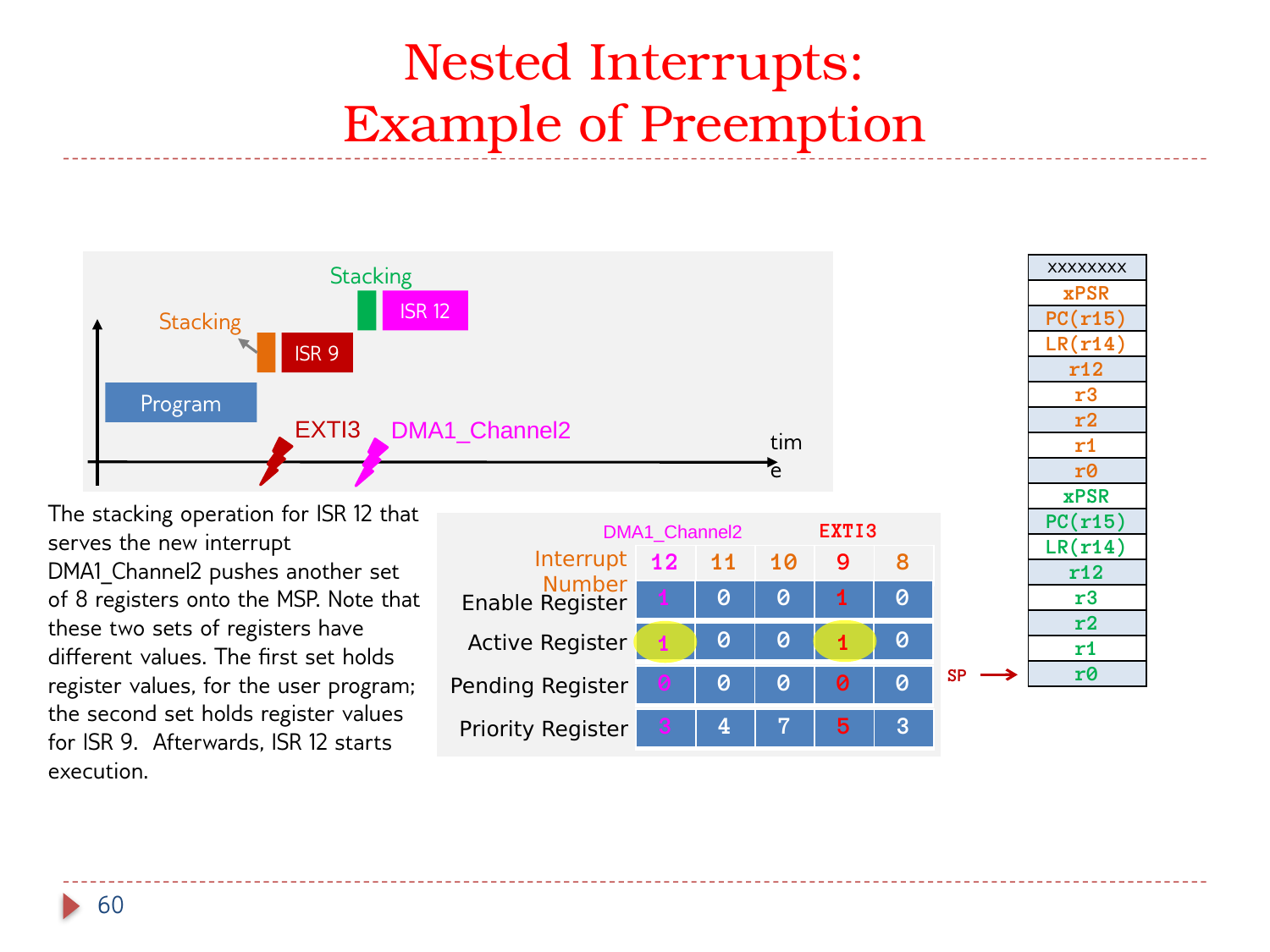

# Nested Interrupts: Example of Preemption

Stacking
| xxxxxxxx |  |
| --- | --- |
| xPSR |  |
| PC(r15) |  |
| LR(r14) |  |
| r12 |  |
| r3 |  |
| r2 |  |
| r1 |  |
| r0 |  |
| xPSR |  |
| PC(r15) |  |
| LR(r14) |  |
| r12 |  |
| r3 |  |
| r2 |  |
| r1 |  |
| r0 |  |

ISR 12
Stacking

ISR 9
Program
EXTI3
DMA1_Channel2
time

The stacking operation for ISR 12 that serves the new interrupt DMA1_Channel2 pushes another set of 8 registers onto the MSP. Note that these two sets of registers have different values. The first set holds register values, for the user program; the second set holds register values for ISR 9.  Afterwards, ISR 12 starts execution.
EXTI3

DMA1_Channel2
Interrupt Number
| 12 | 11 | 10 | 9 | 8 |
| --- | --- | --- | --- | --- |
| 1 | 0 | 0 | 1 | 0 |
| --- | --- | --- | --- | --- |
Enable Register
1
1
Active Register
|  | 0 | 0 |  | 0 |
| --- | --- | --- | --- | --- |
SP
Pending Register
| 0 | 0 | 0 | 0 | 0 |
| --- | --- | --- | --- | --- |
Priority Register
| 3 | 4 | 7 | 5 | 3 |
| --- | --- | --- | --- | --- |
60